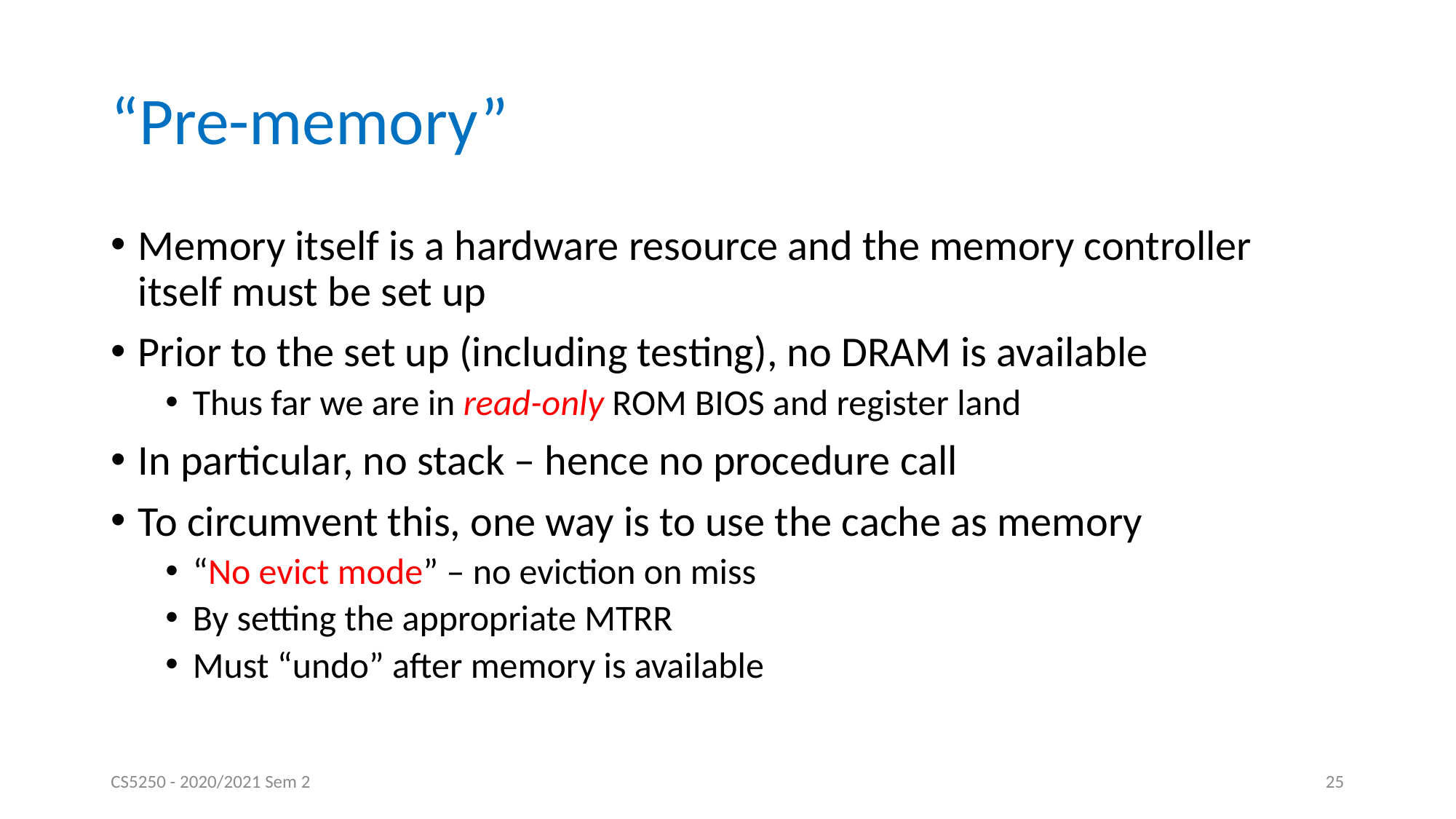

# “Pre-memory”
Memory itself is a hardware resource and the memory controller itself must be set up
Prior to the set up (including testing), no DRAM is available
Thus far we are in read-only ROM BIOS and register land
In particular, no stack – hence no procedure call
To circumvent this, one way is to use the cache as memory
“No evict mode” – no eviction on miss
By setting the appropriate MTRR
Must “undo” after memory is available
CS5250 - 2020/2021 Sem 2
25